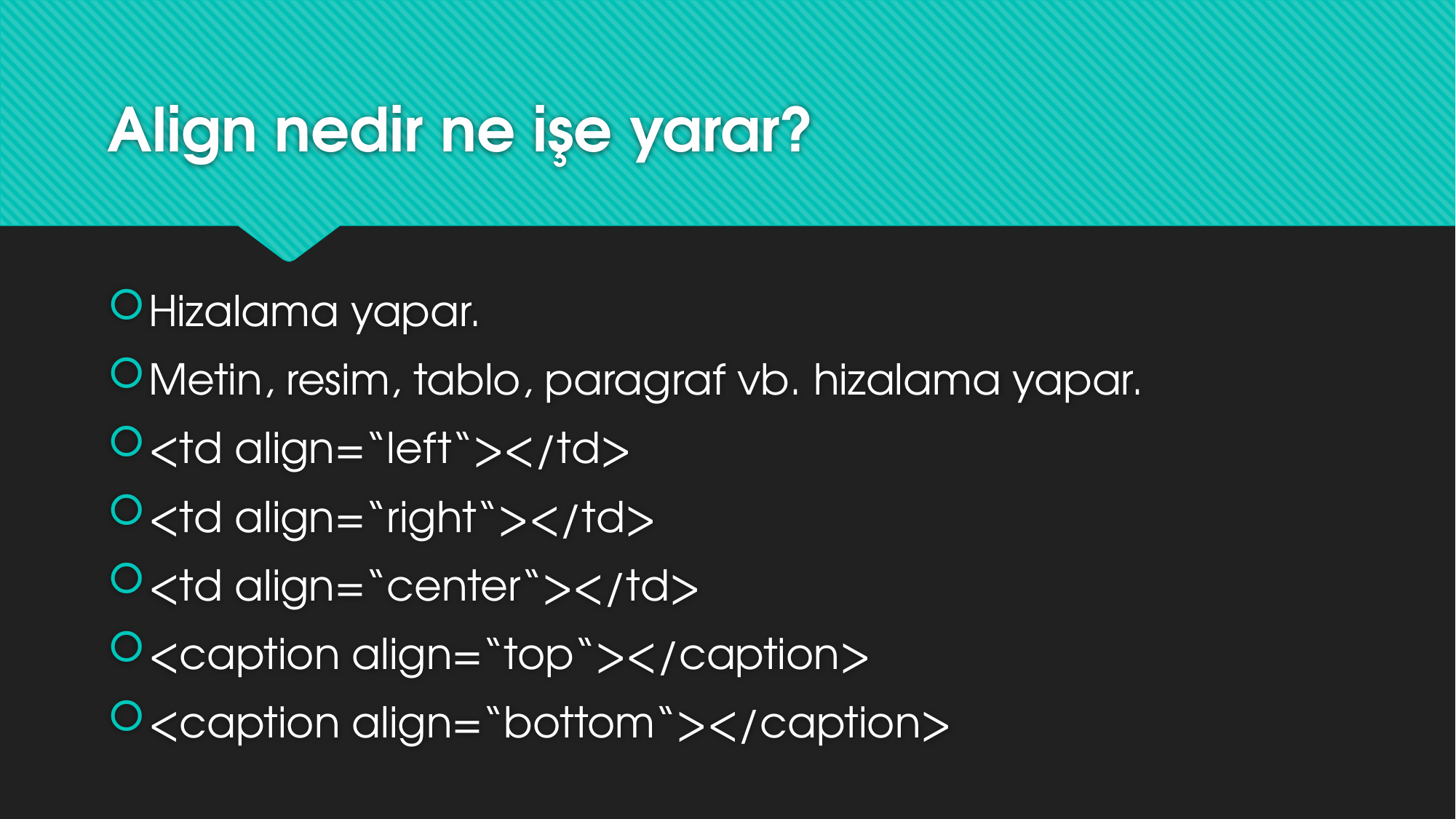

# Align nedir ne işe yarar?
Hizalama yapar.
Metin, resim, tablo, paragraf vb. hizalama yapar.
<td align=“left“></td>
<td align=“right“></td>
<td align=“center“></td>
<caption align=“top“></caption>
<caption align=“bottom“></caption>